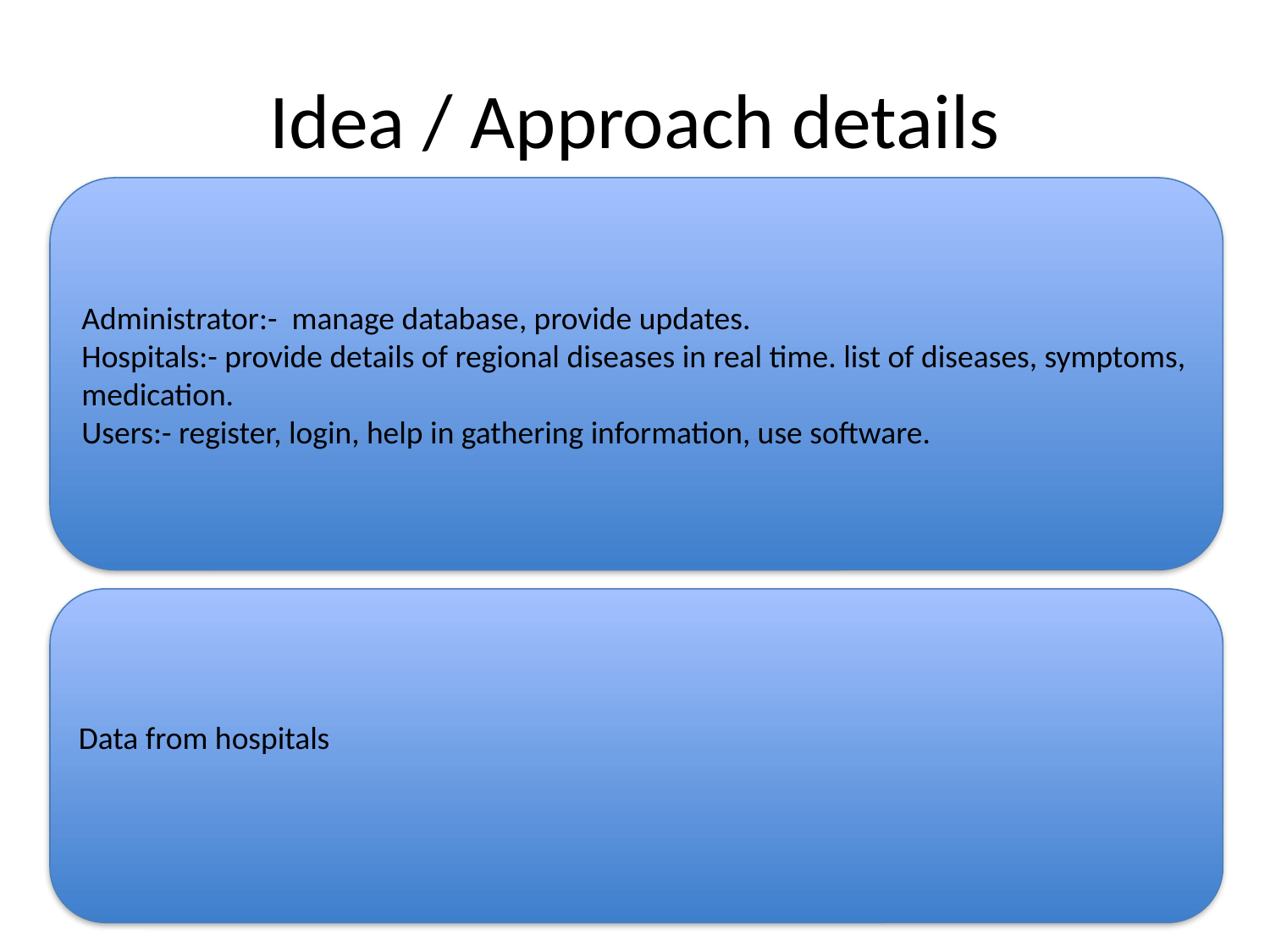

# Idea / Approach details
Administrator:-  manage database, provide updates.
Hospitals:- provide details of regional diseases in real time. list of diseases, symptoms, medication.
Users:- register, login, help in gathering information, use software.
Data from hospitals